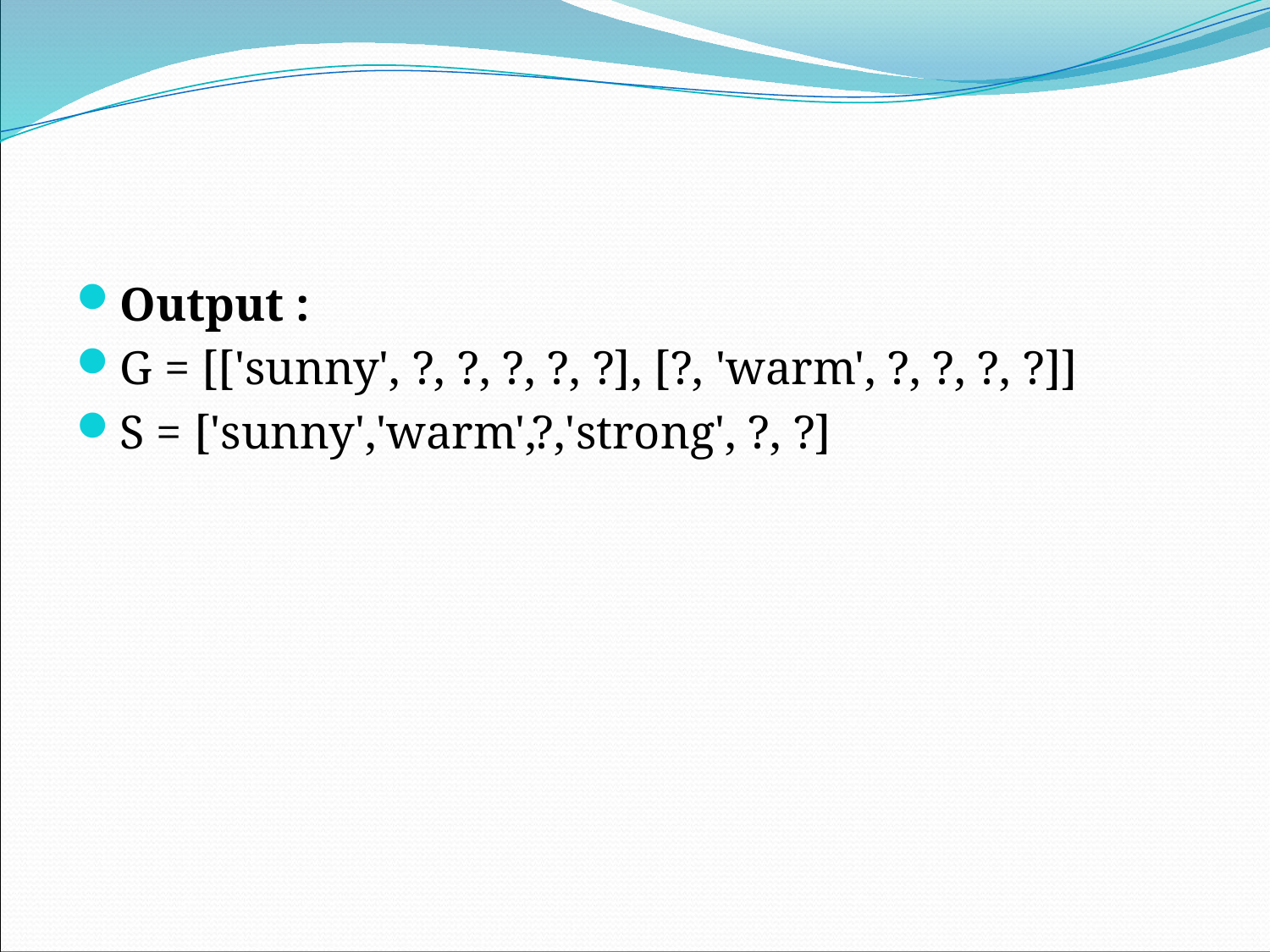

#
Output :
G = [['sunny', ?, ?, ?, ?, ?], [?, 'warm', ?, ?, ?, ?]]
S = ['sunny','warm',?,'strong', ?, ?]